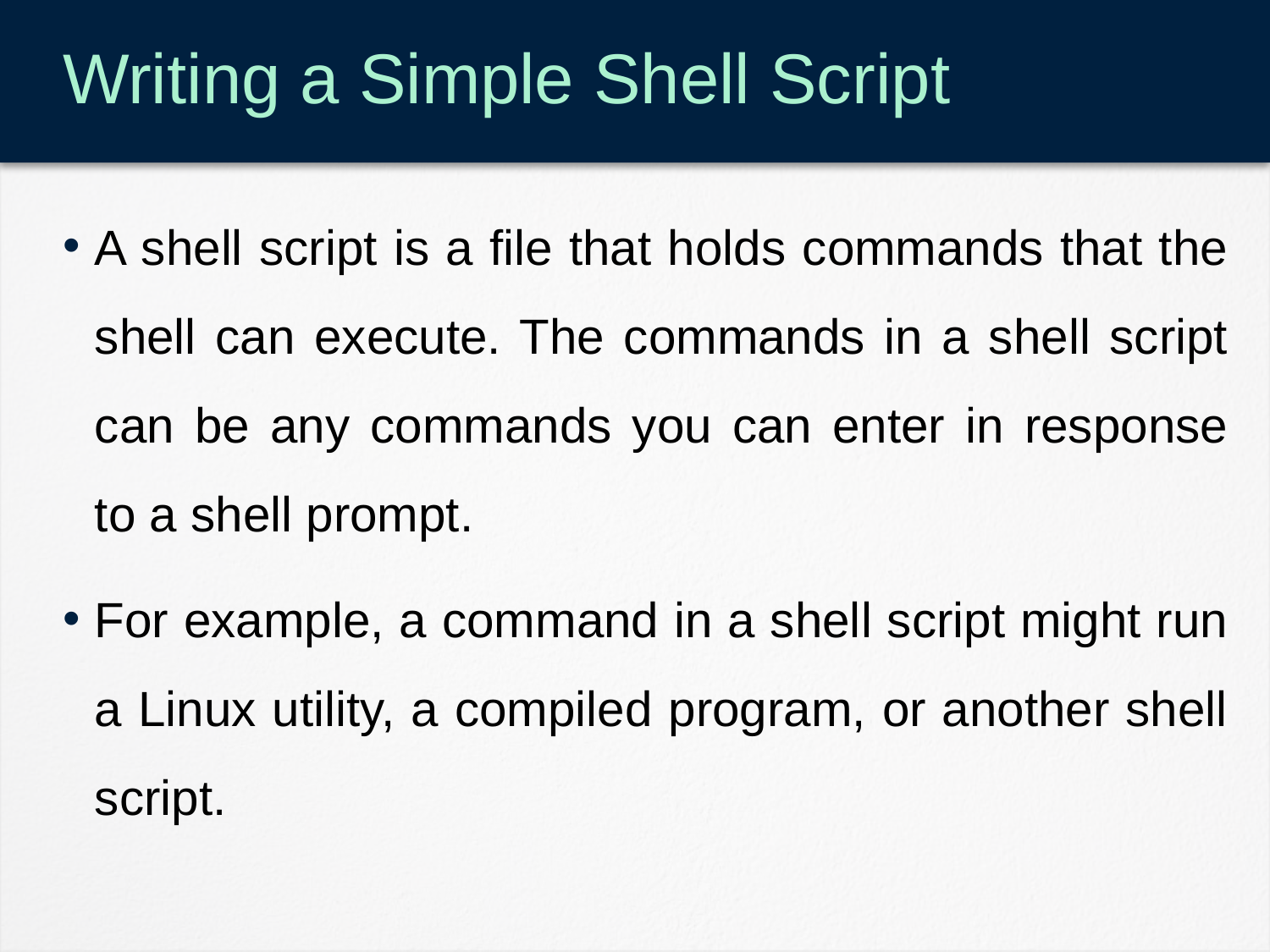

# Writing a Simple Shell Script
A shell script is a file that holds commands that the shell can execute. The commands in a shell script can be any commands you can enter in response to a shell prompt.
For example, a command in a shell script might run a Linux utility, a compiled program, or another shell script.